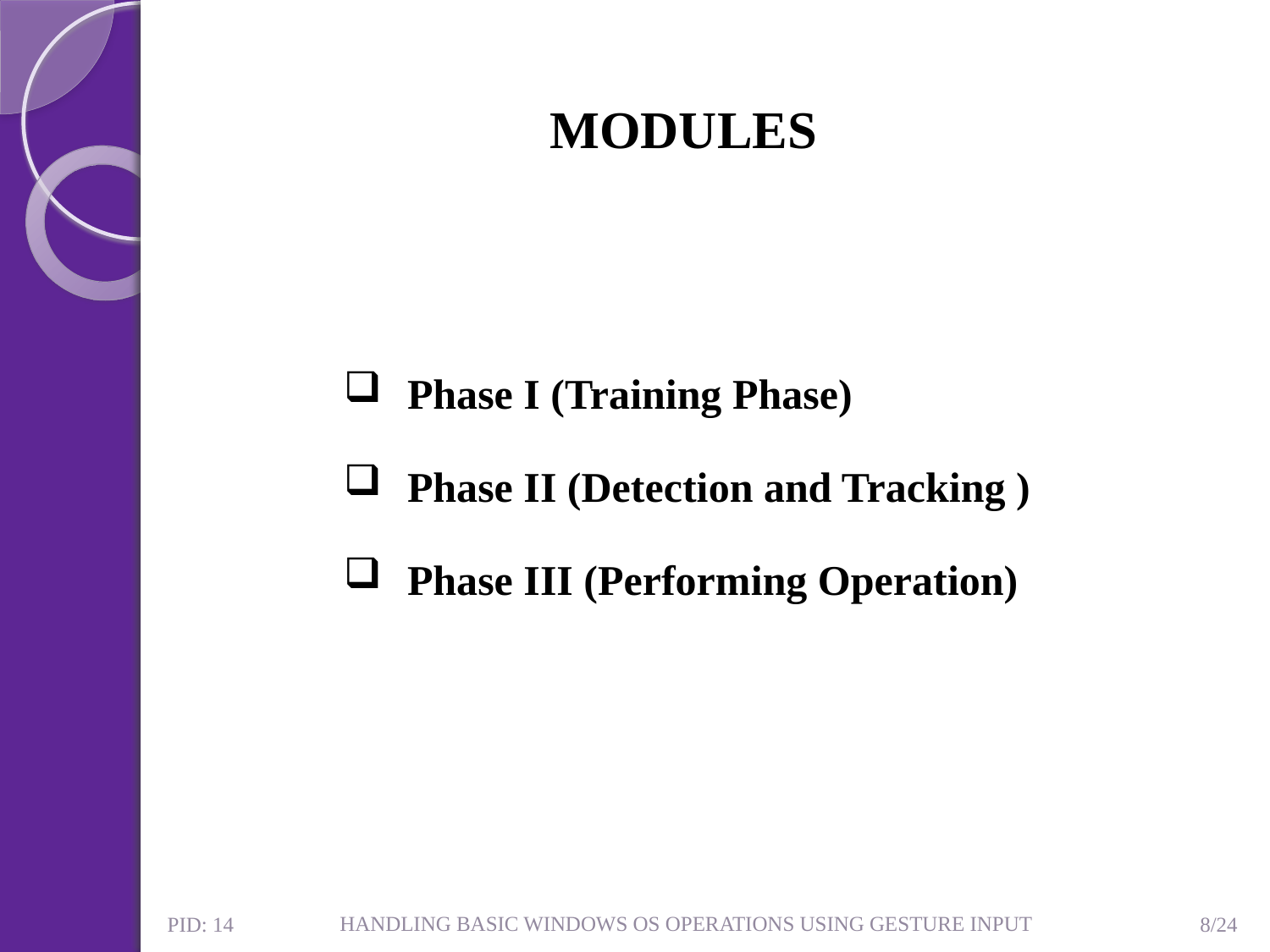

MODULES
Phase I (Training Phase)

Phase II (Detection and Tracking )

Phase III (Performing Operation)

HANDLING BASIC WINDOWS OS OPERATIONS USING GESTURE INPUT
8/24
PID: 14